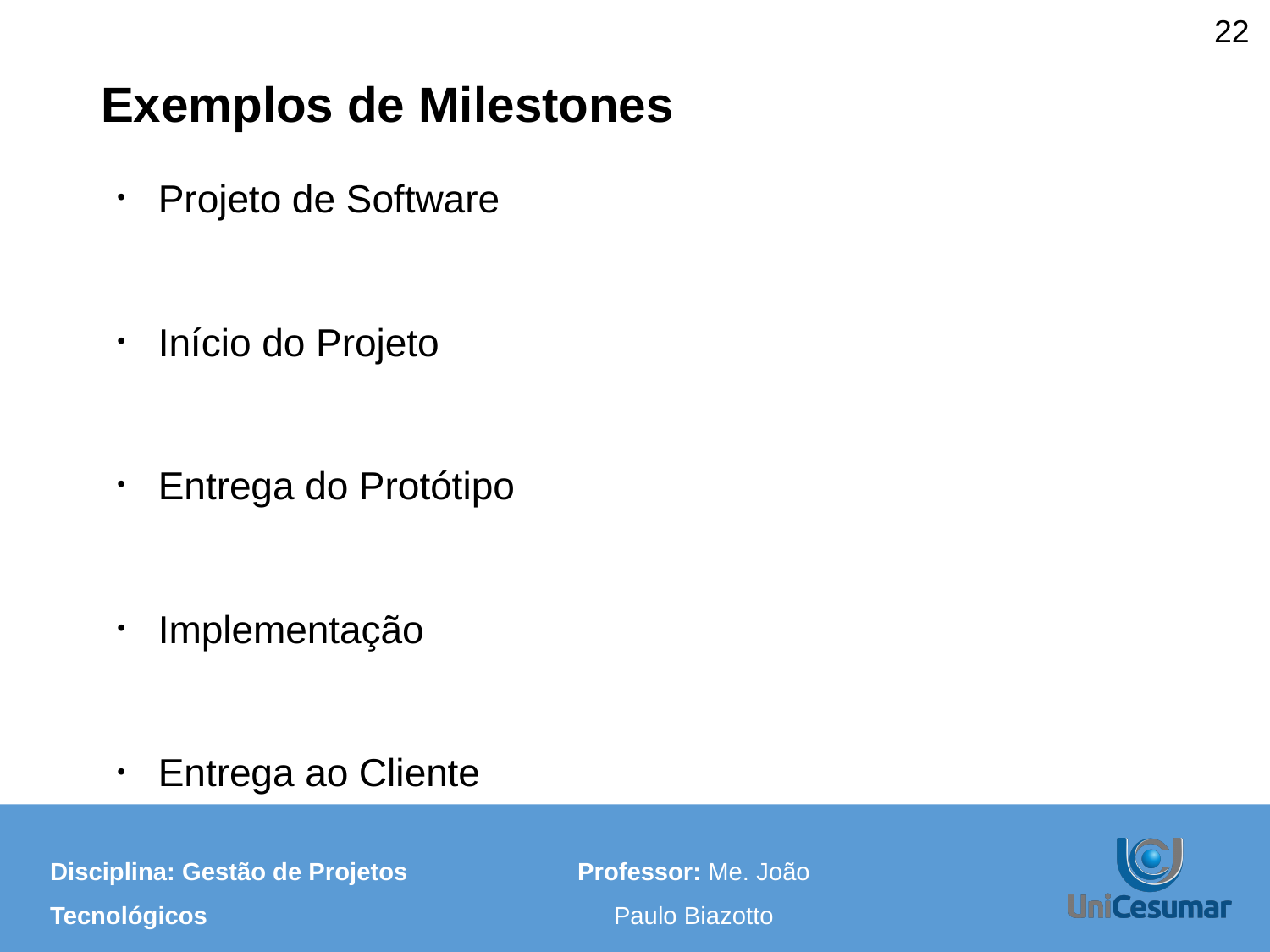

22
# Exemplos de Milestones
Projeto de Software

Início do Projeto

Entrega do Protótipo

Implementação

Entrega ao Cliente